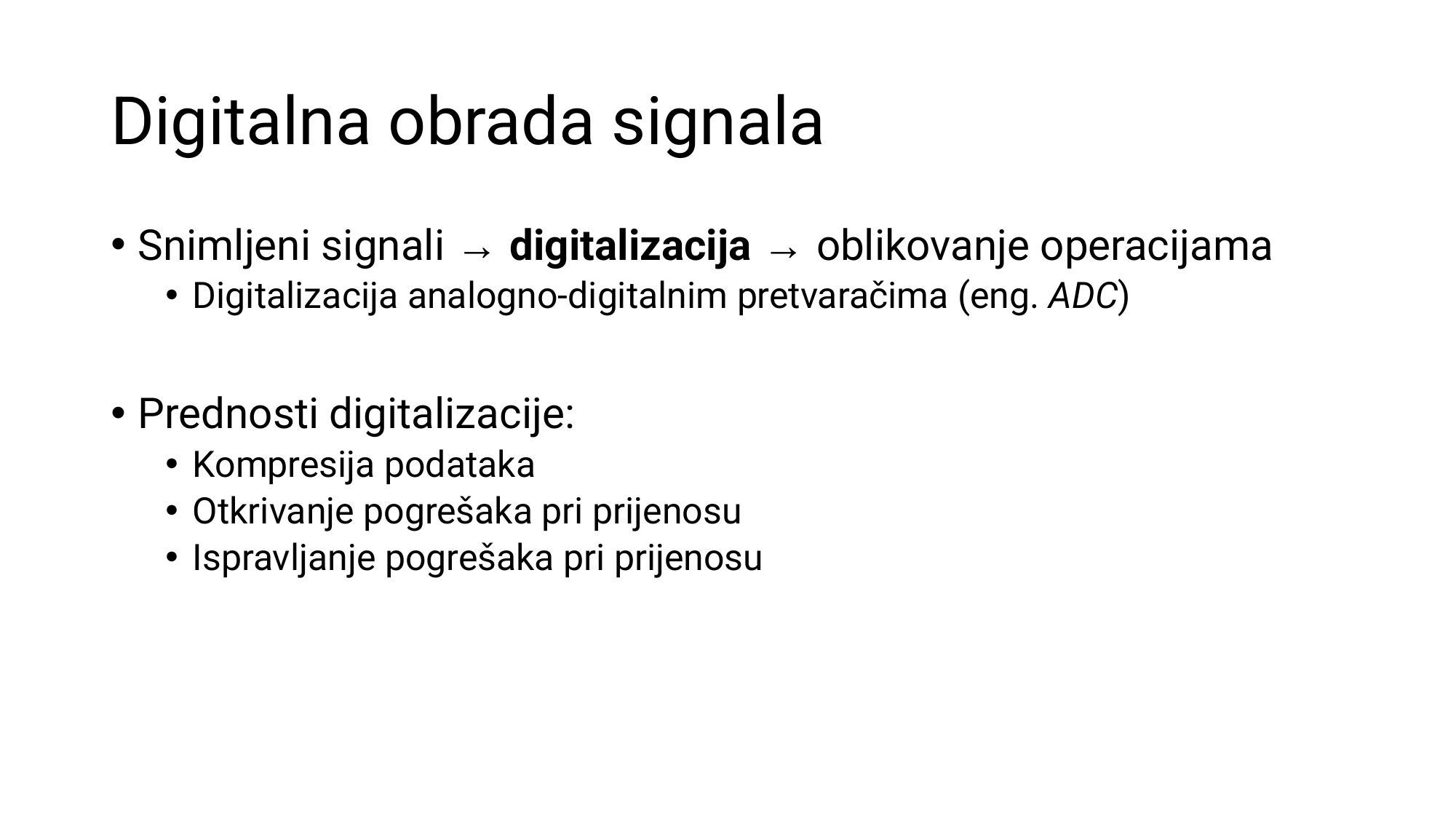

# Digitalna obrada signala
Snimljeni signali → digitalizacija → oblikovanje operacijama
Digitalizacija analogno-digitalnim pretvaračima (eng. ADC)

Prednosti digitalizacije:
Kompresija podataka
Otkrivanje pogrešaka pri prijenosu
Ispravljanje pogrešaka pri prijenosu